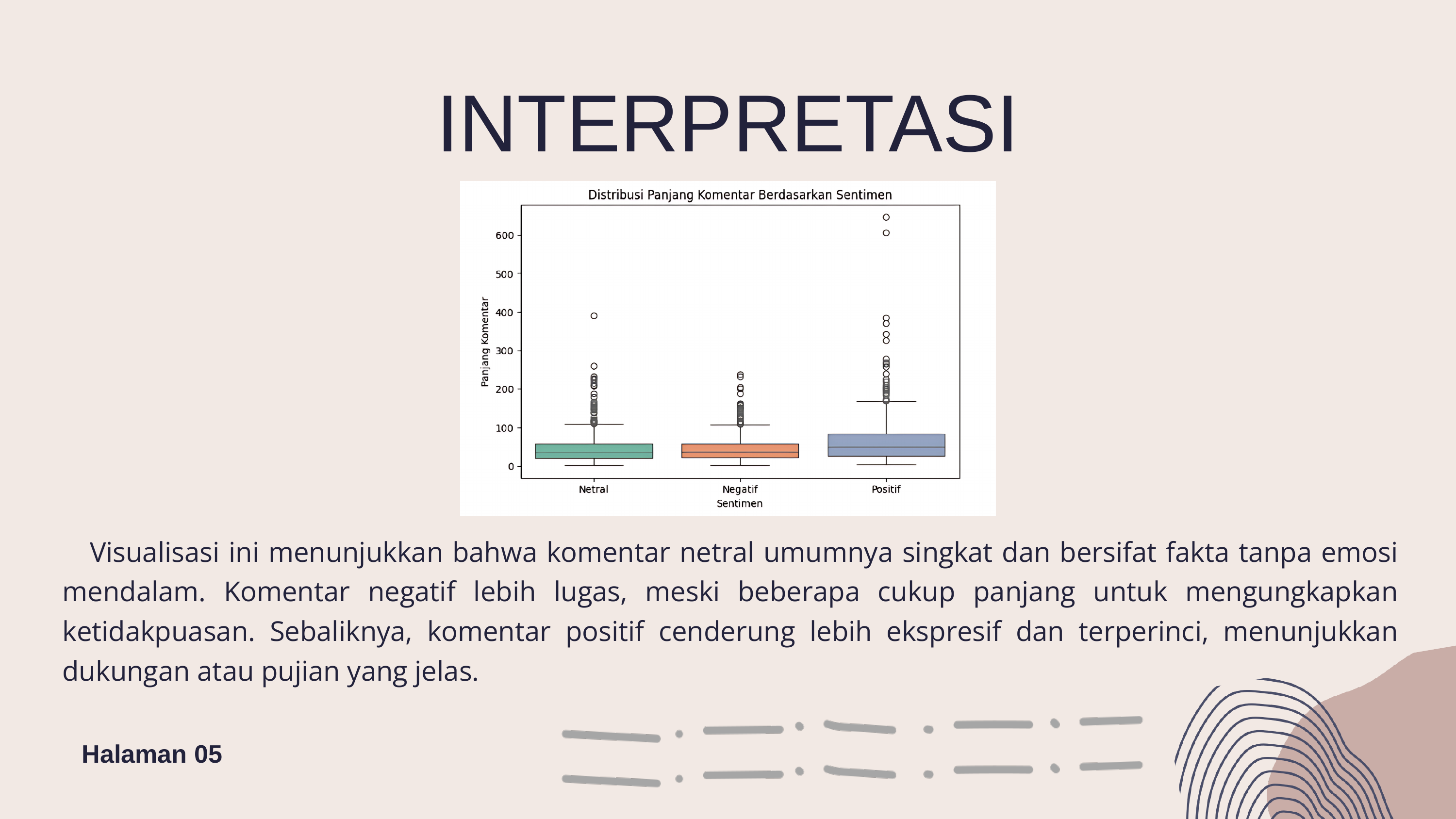

INTERPRETASI

   Visualisasi ini menunjukkan bahwa komentar netral umumnya singkat dan bersifat fakta tanpa emosi mendalam. Komentar negatif lebih lugas, meski beberapa cukup panjang untuk mengungkapkan ketidakpuasan. Sebaliknya, komentar positif cenderung lebih ekspresif dan terperinci, menunjukkan dukungan atau pujian yang jelas.

Halaman 05